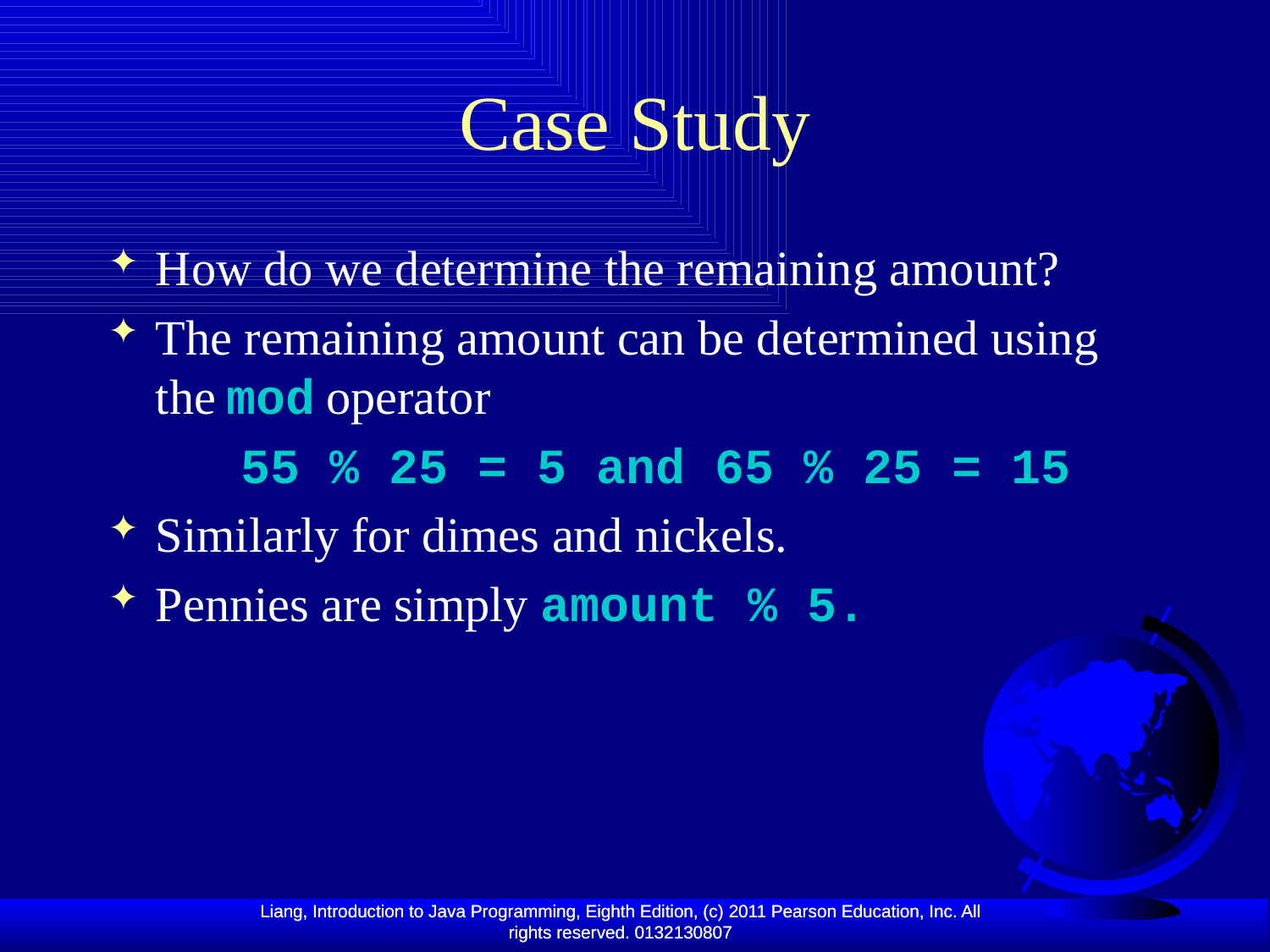

# Case Study
How do we determine the remaining amount?
The remaining amount can be determined using the mod operator
	 55 % 25 = 5 and 65 % 25 = 15
Similarly for dimes and nickels.
Pennies are simply amount % 5.